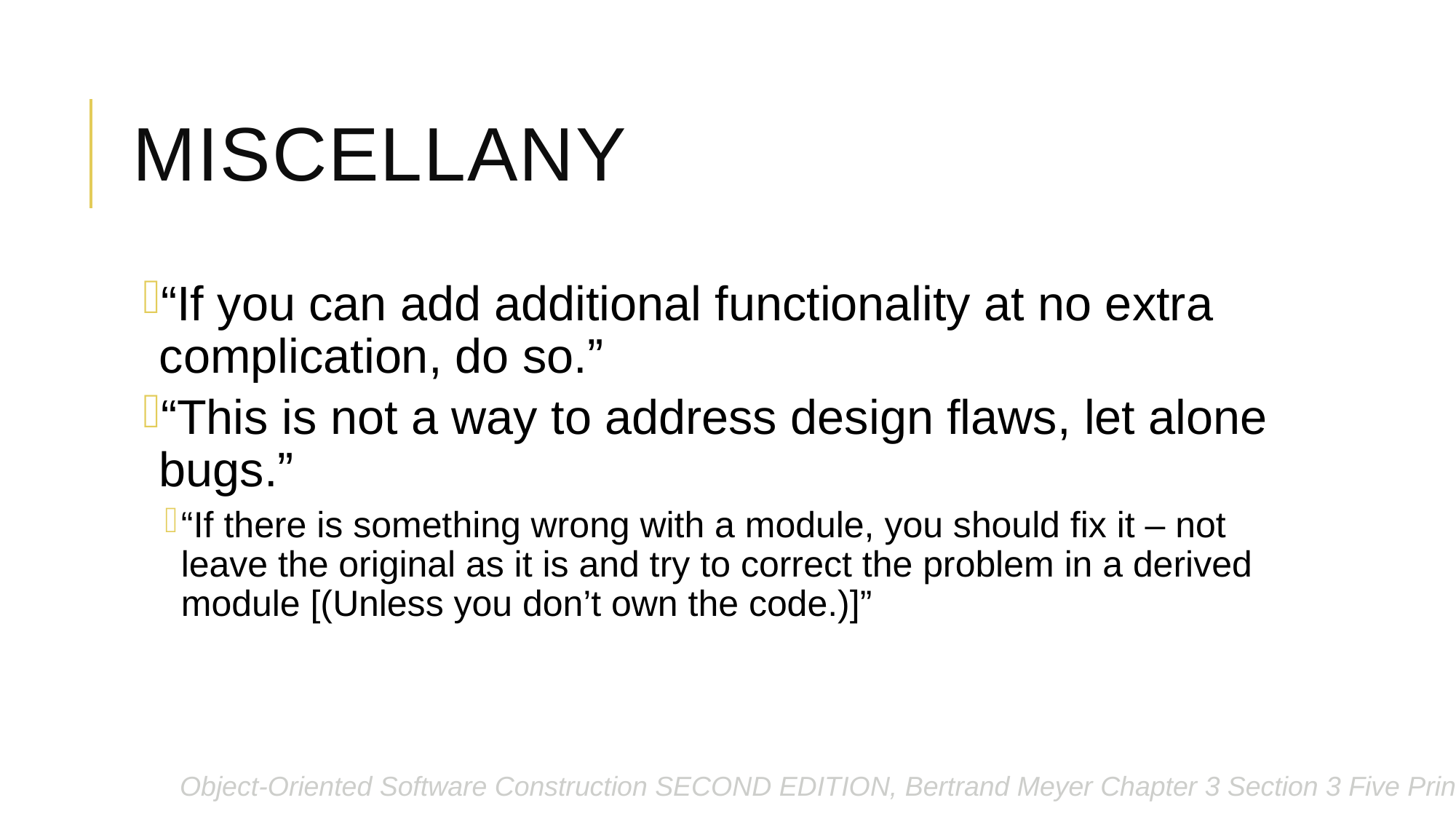

# miscellany
“If you can add additional functionality at no extra complication, do so.”
“This is not a way to address design flaws, let alone bugs.”
“If there is something wrong with a module, you should fix it – not leave the original as it is and try to correct the problem in a derived module [(Unless you don’t own the code.)]”
Object-Oriented Software Construction SECOND EDITION, Bertrand Meyer Chapter 3 Section 3 Five Principles